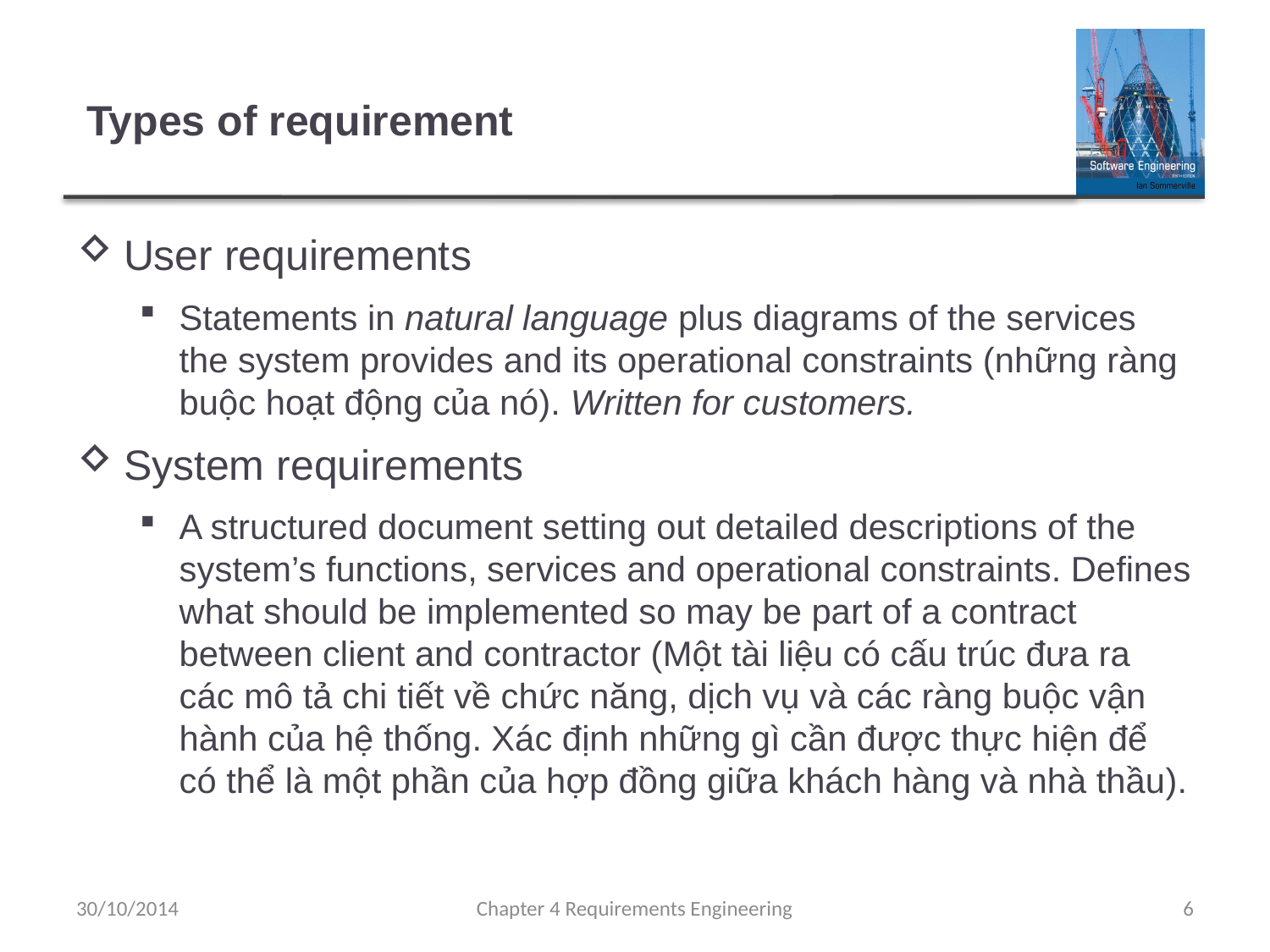

# Types of requirement
User requirements
Statements in natural language plus diagrams of the services the system provides and its operational constraints (những ràng buộc hoạt động của nó). Written for customers.
System requirements
A structured document setting out detailed descriptions of the system’s functions, services and operational constraints. Defines what should be implemented so may be part of a contract between client and contractor (Một tài liệu có cấu trúc đưa ra các mô tả chi tiết về chức năng, dịch vụ và các ràng buộc vận hành của hệ thống. Xác định những gì cần được thực hiện để có thể là một phần của hợp đồng giữa khách hàng và nhà thầu).
30/10/2014
Chapter 4 Requirements Engineering
6